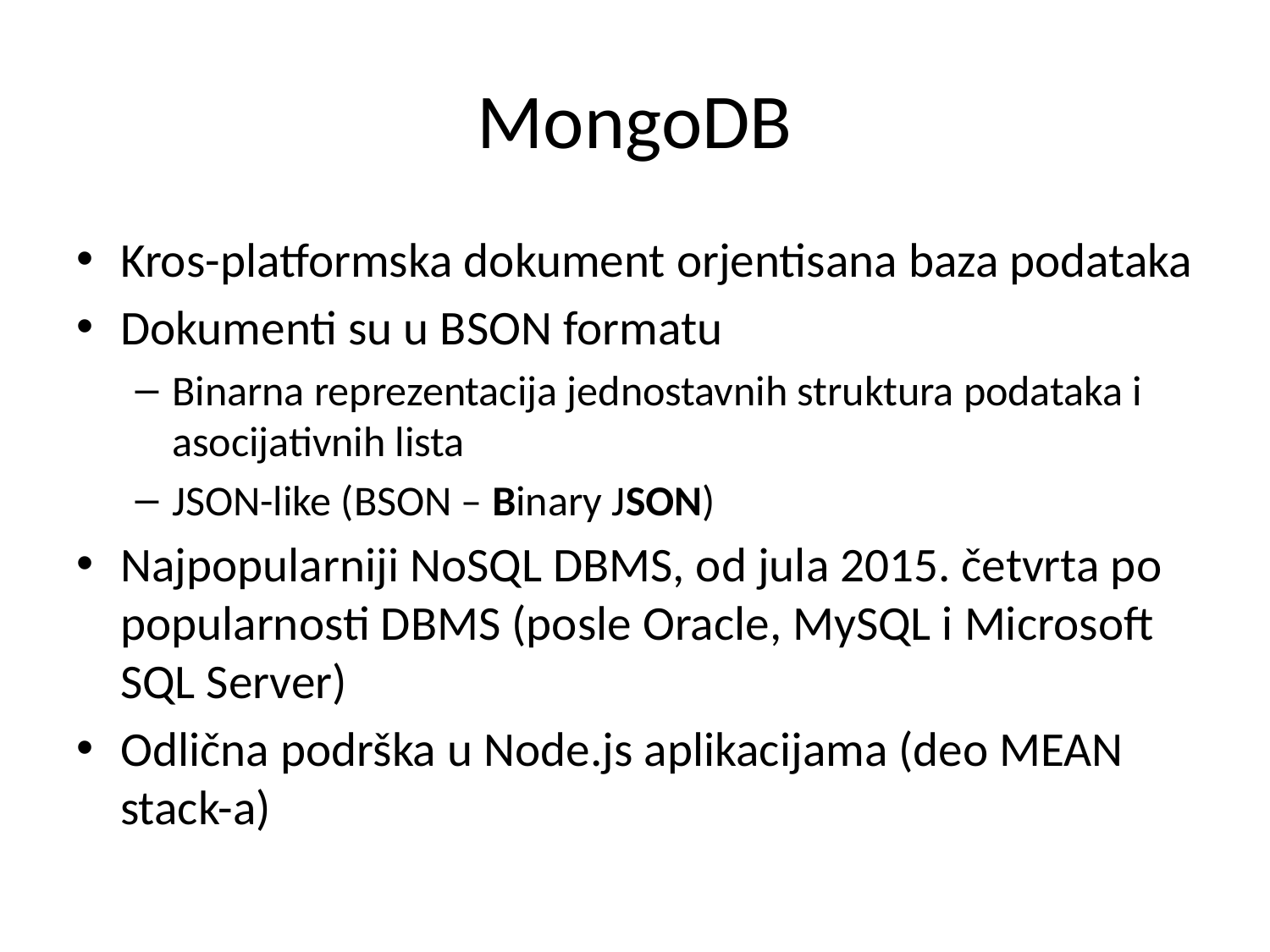

# MongoDB
Kros-platformska dokument orjentisana baza podataka
Dokumenti su u BSON formatu
Binarna reprezentacija jednostavnih struktura podataka i asocijativnih lista
JSON-like (BSON – Binary JSON)
Najpopularniji NoSQL DBMS, od jula 2015. četvrta po popularnosti DBMS (posle Oracle, MySQL i Microsoft SQL Server)
Odlična podrška u Node.js aplikacijama (deo MEAN stack-a)